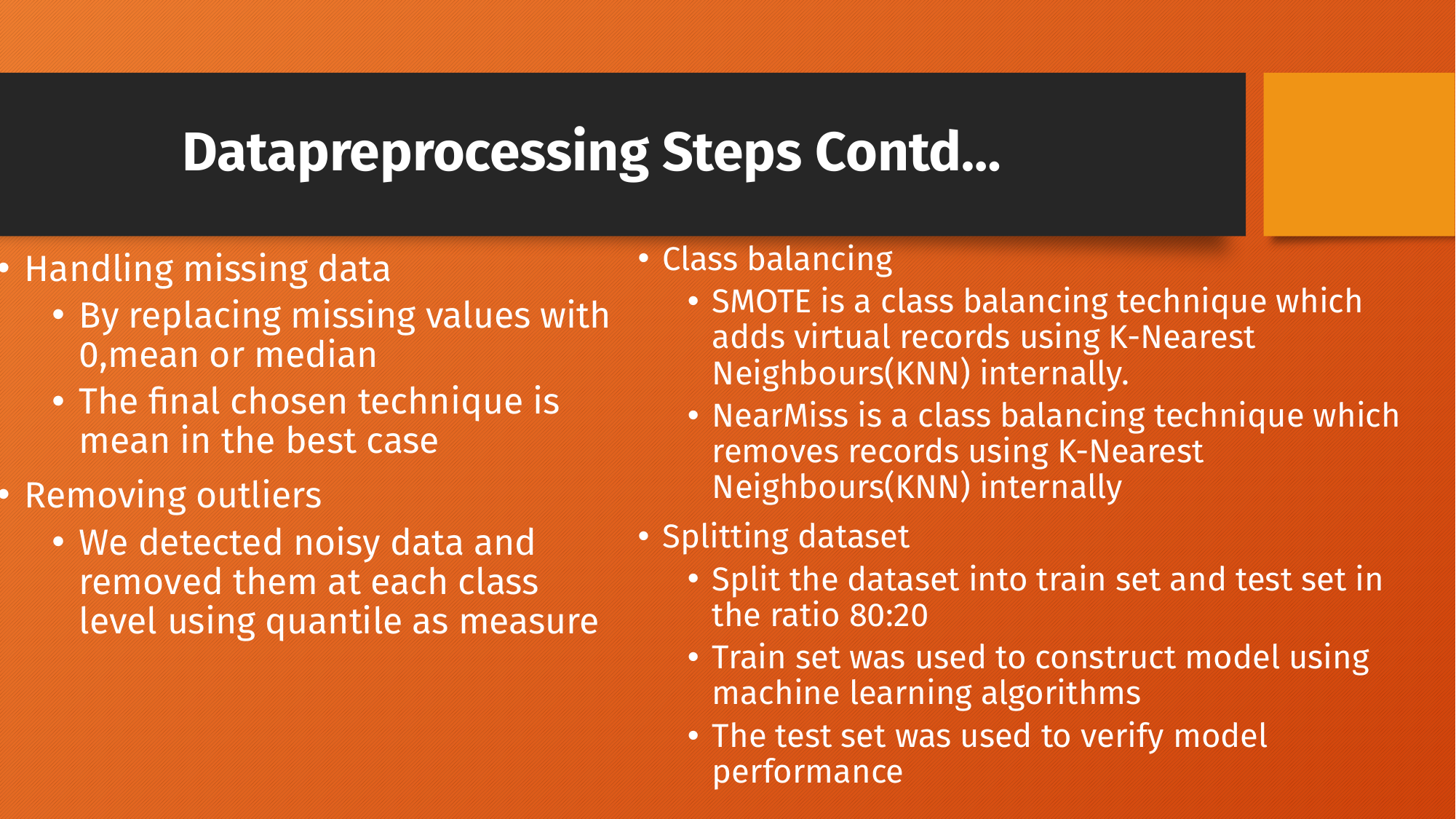

# Datapreprocessing Steps Contd…
Class balancing
SMOTE is a class balancing technique which adds virtual records using K-Nearest Neighbours(KNN) internally.
NearMiss is a class balancing technique which removes records using K-Nearest Neighbours(KNN) internally
Splitting dataset
Split the dataset into train set and test set in the ratio 80:20
Train set was used to construct model using machine learning algorithms
The test set was used to verify model performance
Handling missing data
By replacing missing values with 0,mean or median
The final chosen technique is mean in the best case
Removing outliers
We detected noisy data and removed them at each class level using quantile as measure